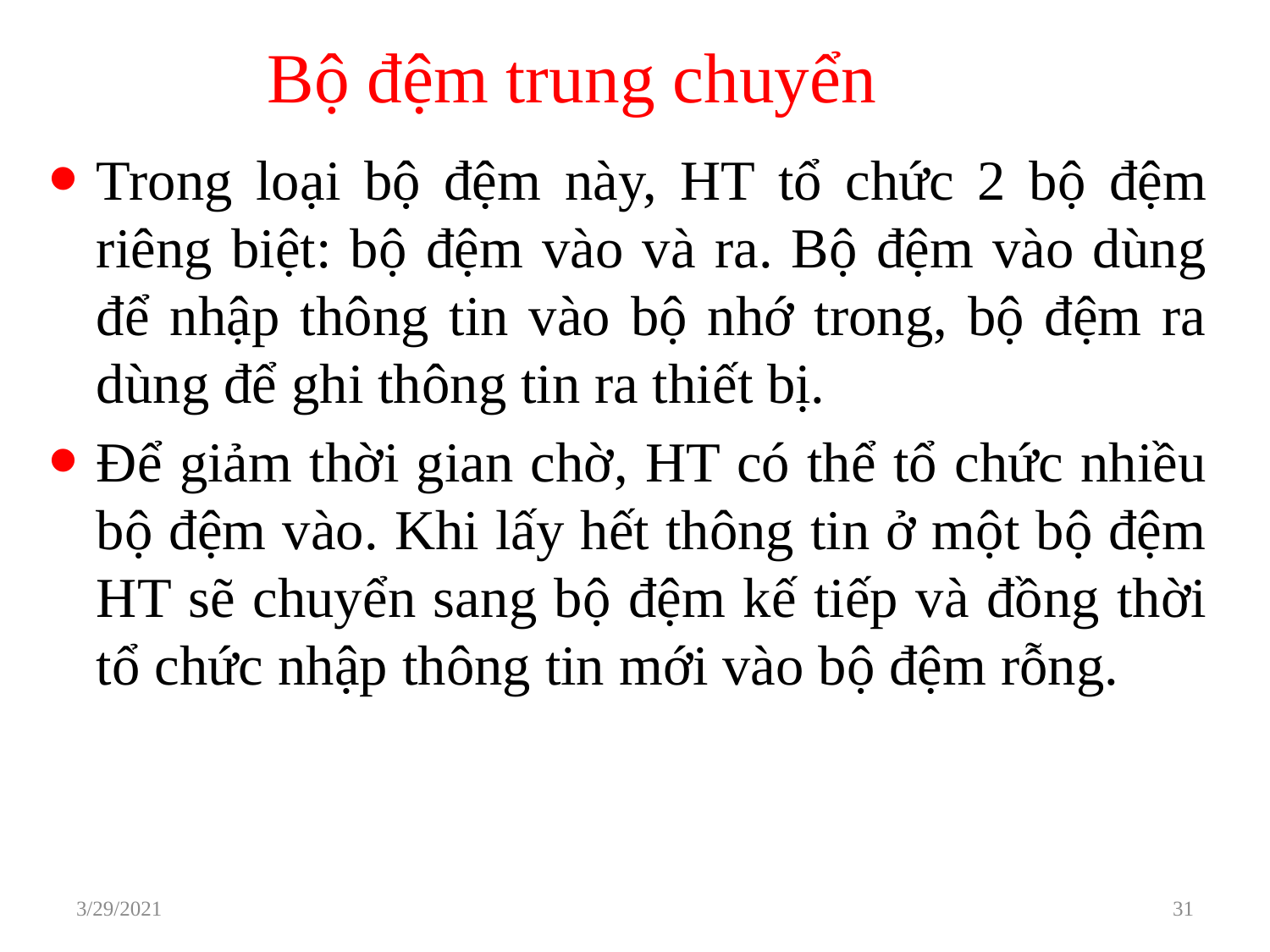

# Bộ đệm trung chuyển
Trong loại bộ đệm này, HT tổ chức 2 bộ đệm riêng biệt: bộ đệm vào và ra. Bộ đệm vào dùng để nhập thông tin vào bộ nhớ trong, bộ đệm ra dùng để ghi thông tin ra thiết bị.
Để giảm thời gian chờ, HT có thể tổ chức nhiều bộ đệm vào. Khi lấy hết thông tin ở một bộ đệm HT sẽ chuyển sang bộ đệm kế tiếp và đồng thời tổ chức nhập thông tin mới vào bộ đệm rỗng.
3/29/2021
31